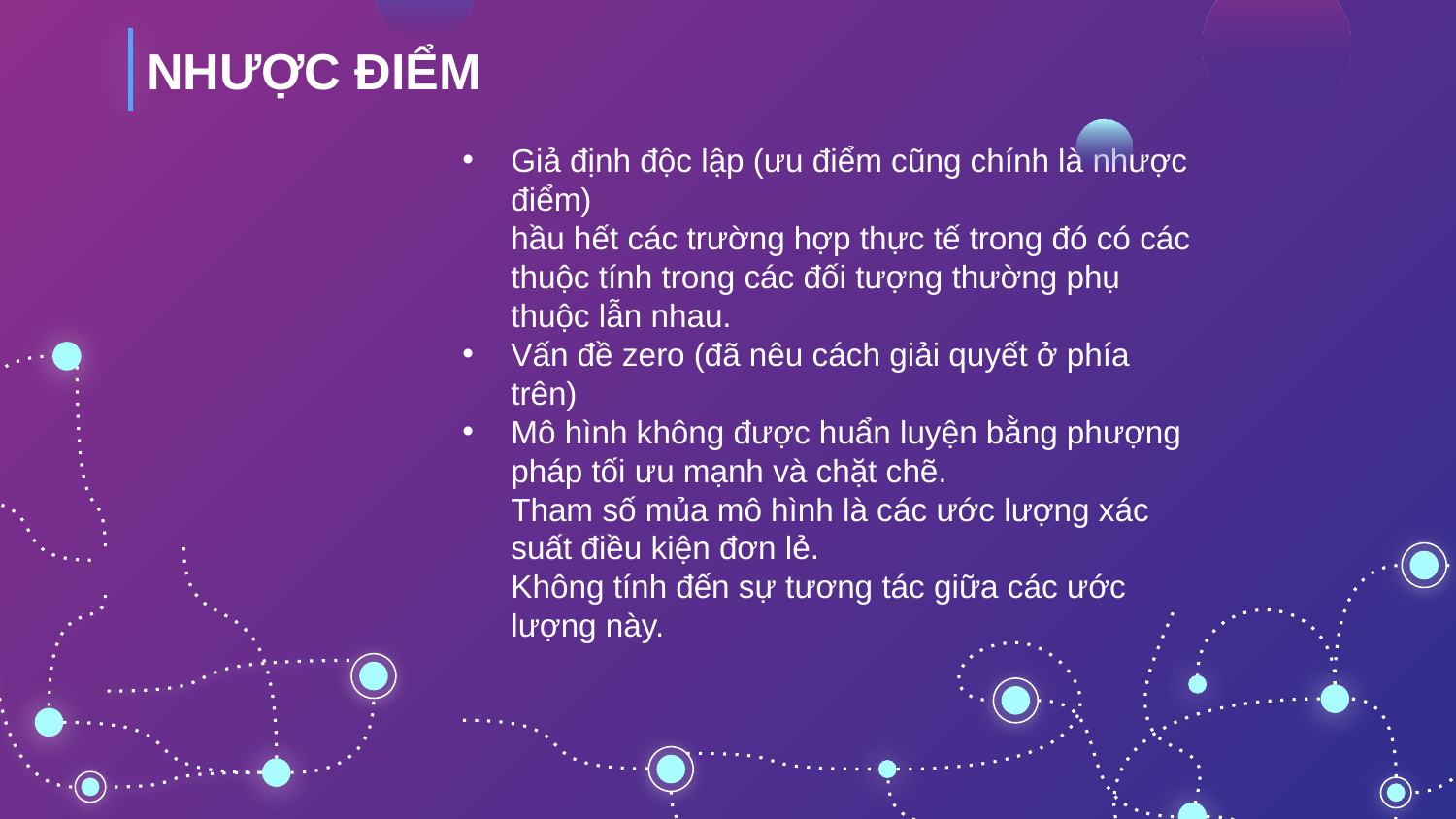

# NHƯỢC ĐIỂM

Giả định độc lập (ưu điểm cũng chính là nhược điểm)
hầu hết các trường hợp thực tế trong đó có các thuộc tính trong các đối tượng thường phụ thuộc lẫn nhau.
Vấn đề zero (đã nêu cách giải quyết ở phía trên)
Mô hình không được huẩn luyện bằng phượng pháp tối ưu mạnh và chặt chẽ.
Tham số mủa mô hình là các ước lượng xác suất điều kiện đơn lẻ.
Không tính đến sự tương tác giữa các ước lượng này.